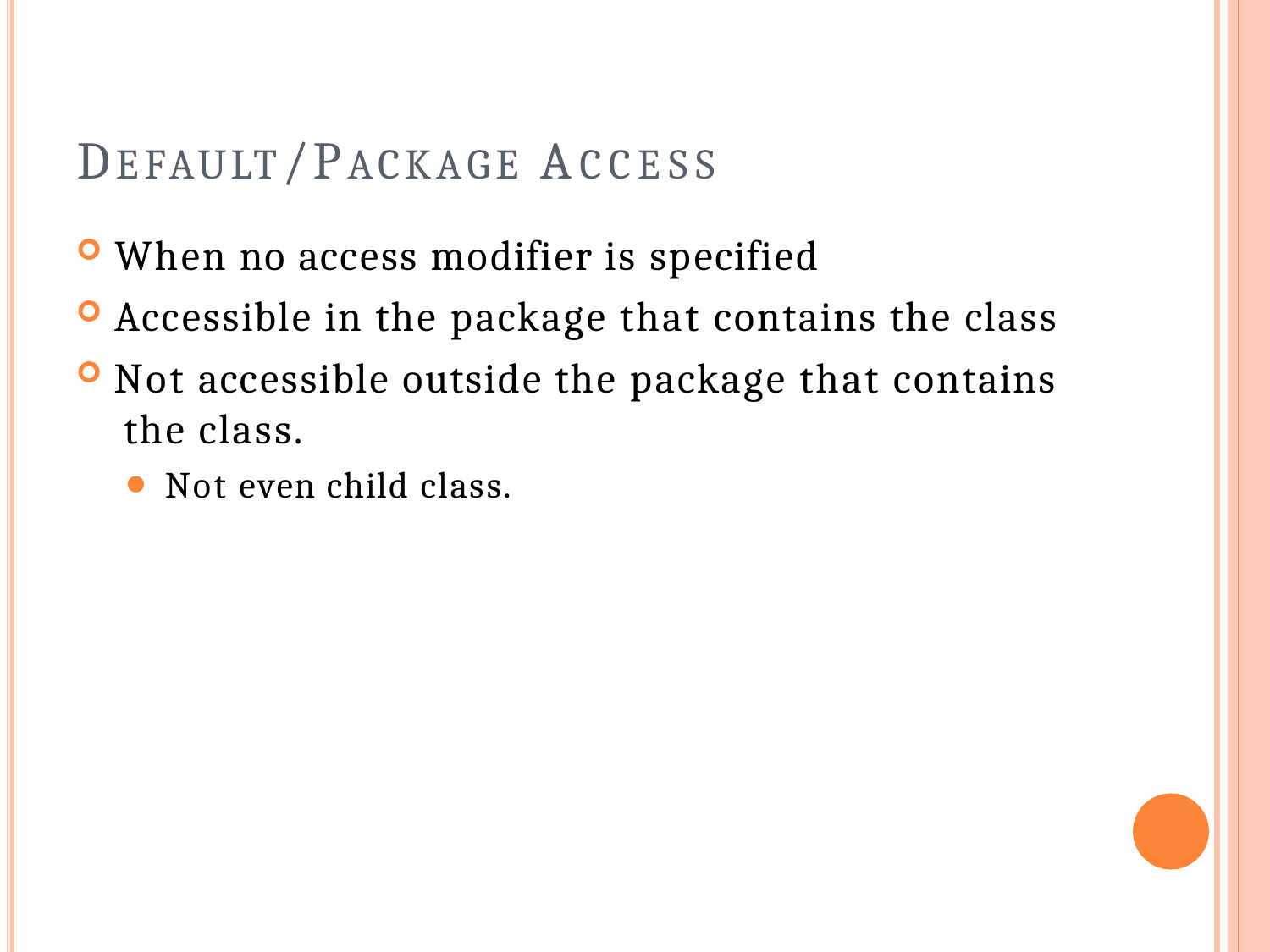

# DEFAULT/PACKAGE ACCESS
When no access modifier is specified
Accessible in the package that contains the class
Not accessible outside the package that contains  the class.
Not even child class.